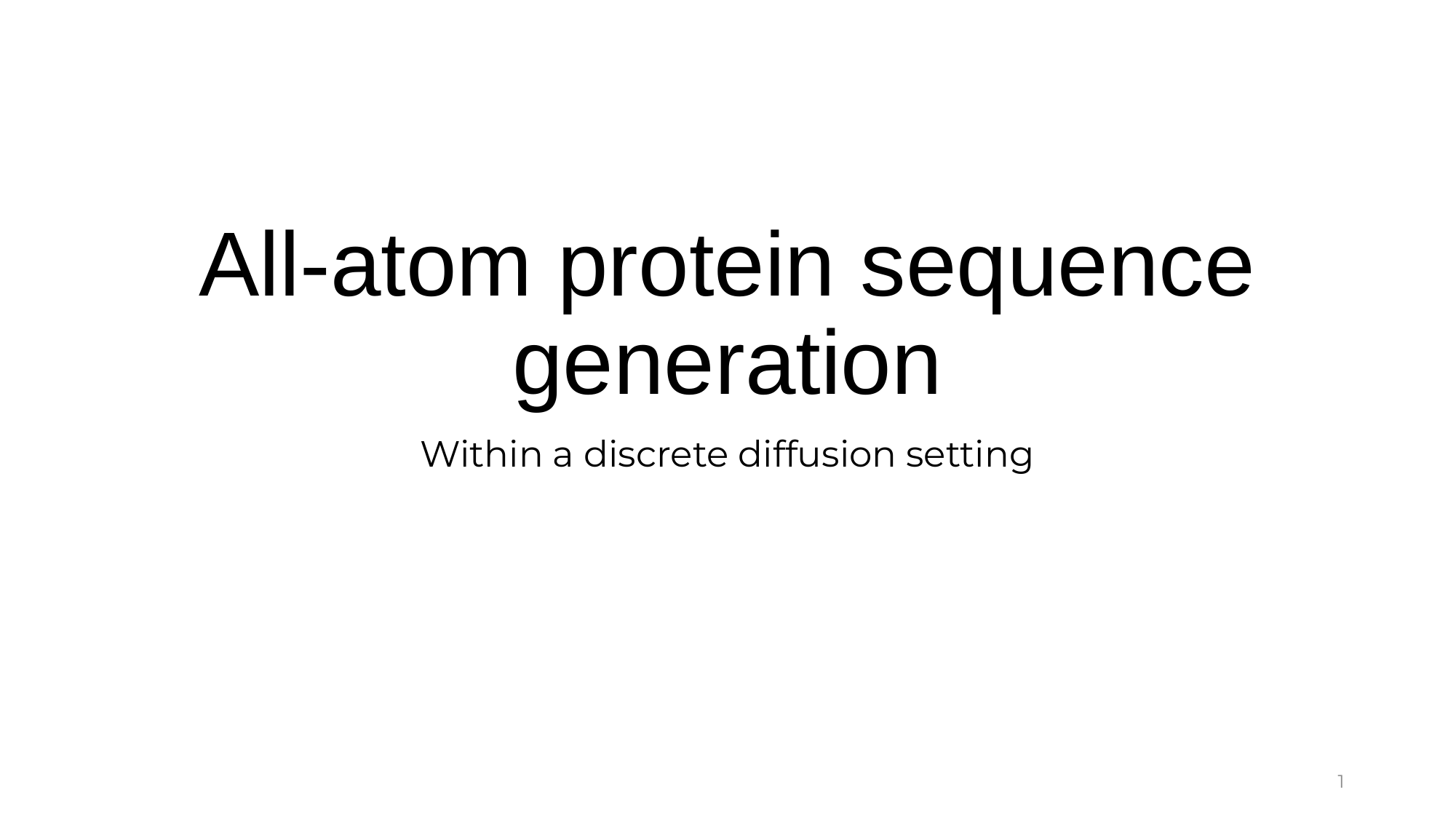

# All-atom protein sequence generation
Within a discrete diffusion setting
1